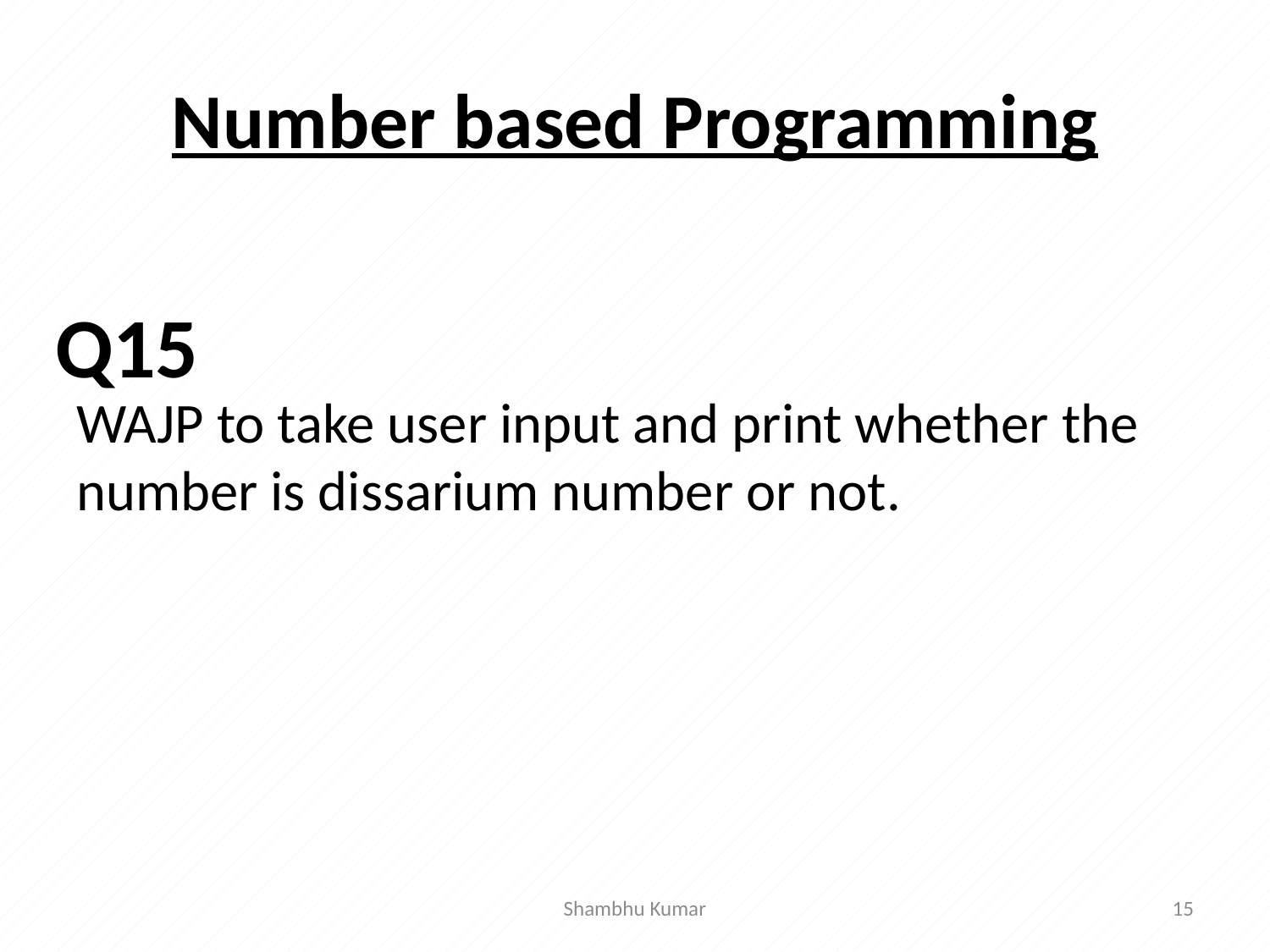

# Number based Programming

WAJP to take user input and print whether the number is dissarium number or not.

Q15
Shambhu Kumar
15